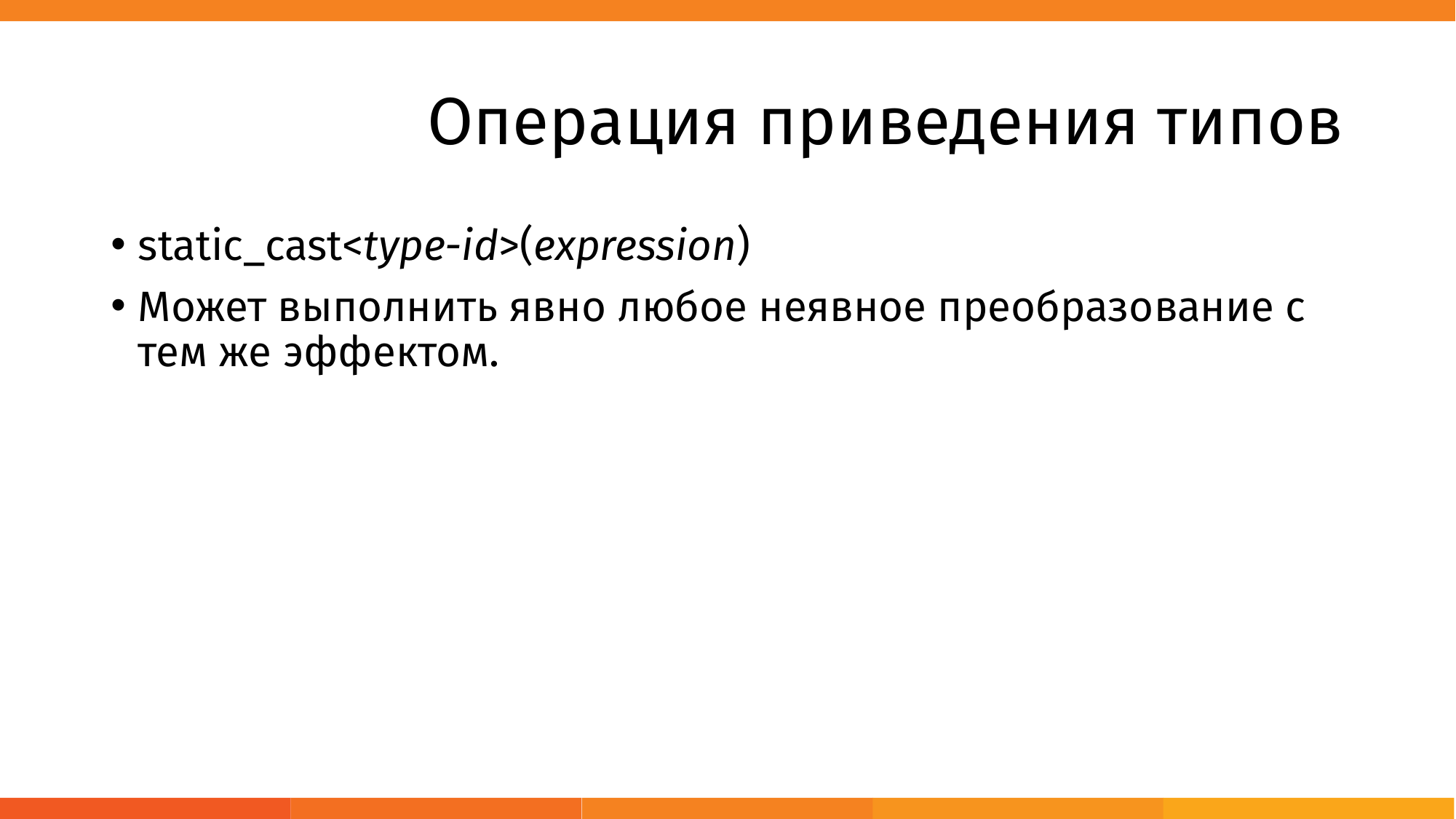

# Операция приведения типов
static_cast<type-id>(expression)
Может выполнить явно любое неявное преобразование с тем же эффектом.